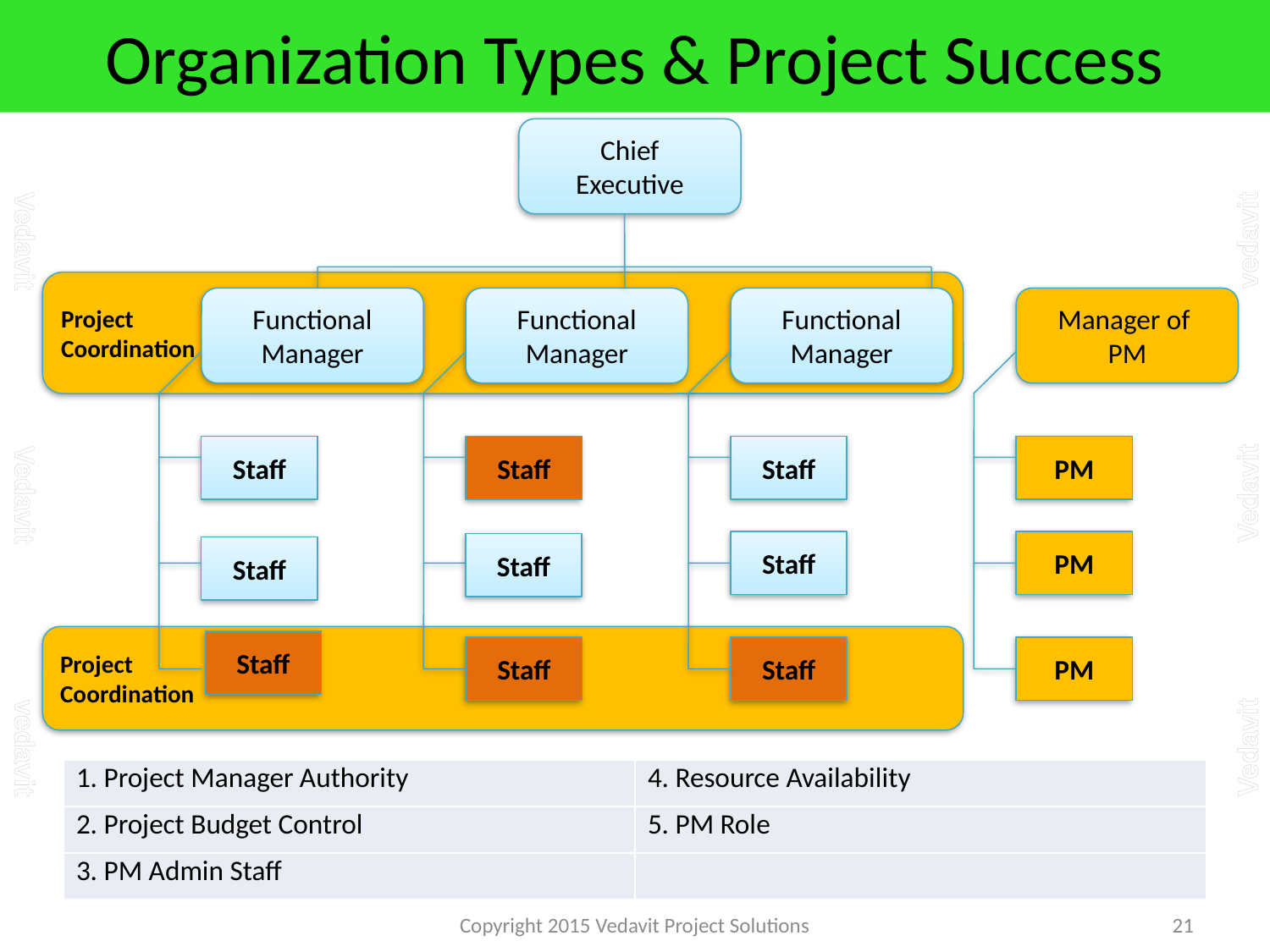

# Organization Types & Project Success
Chief
Executive

Project
Coordination
Functional
Manager

Staff
Staff
Staff
Functional
Manager

Staff
Staff
Functional
Manager

Staff
Staff
Staff
Manager of
PM

PM
PM
PM
Staff
Project
Coordination
| 1. Project Manager Authority | 4. Resource Availability |
| --- | --- |
| 2. Project Budget Control | 5. PM Role |
| 3. PM Admin Staff |  |
Copyright 2015 Vedavit Project Solutions
21